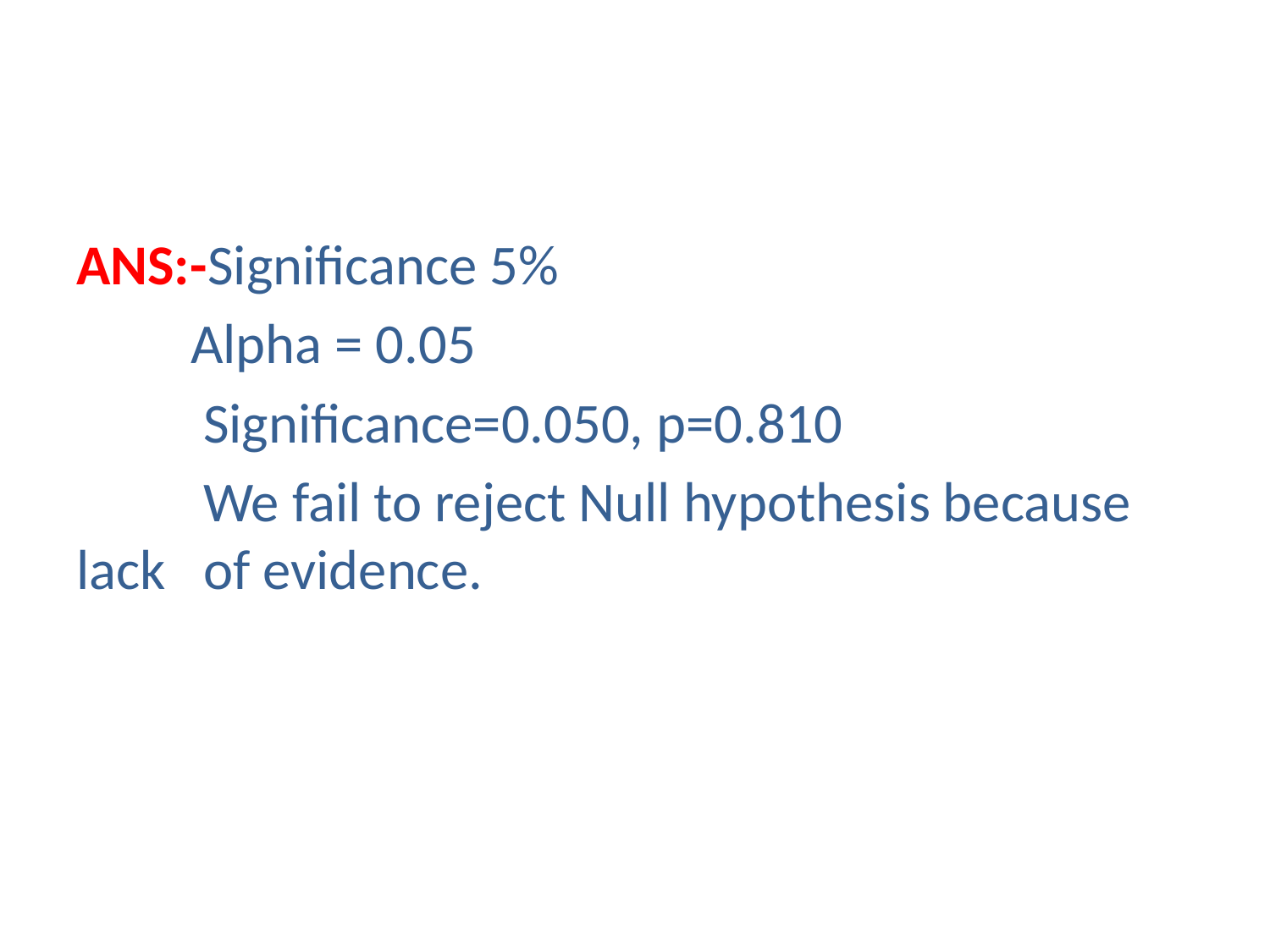

ANS:-Significance 5%
         Alpha = 0.05
	Significance=0.050, p=0.810
	We fail to reject Null hypothesis because lack 	of evidence.